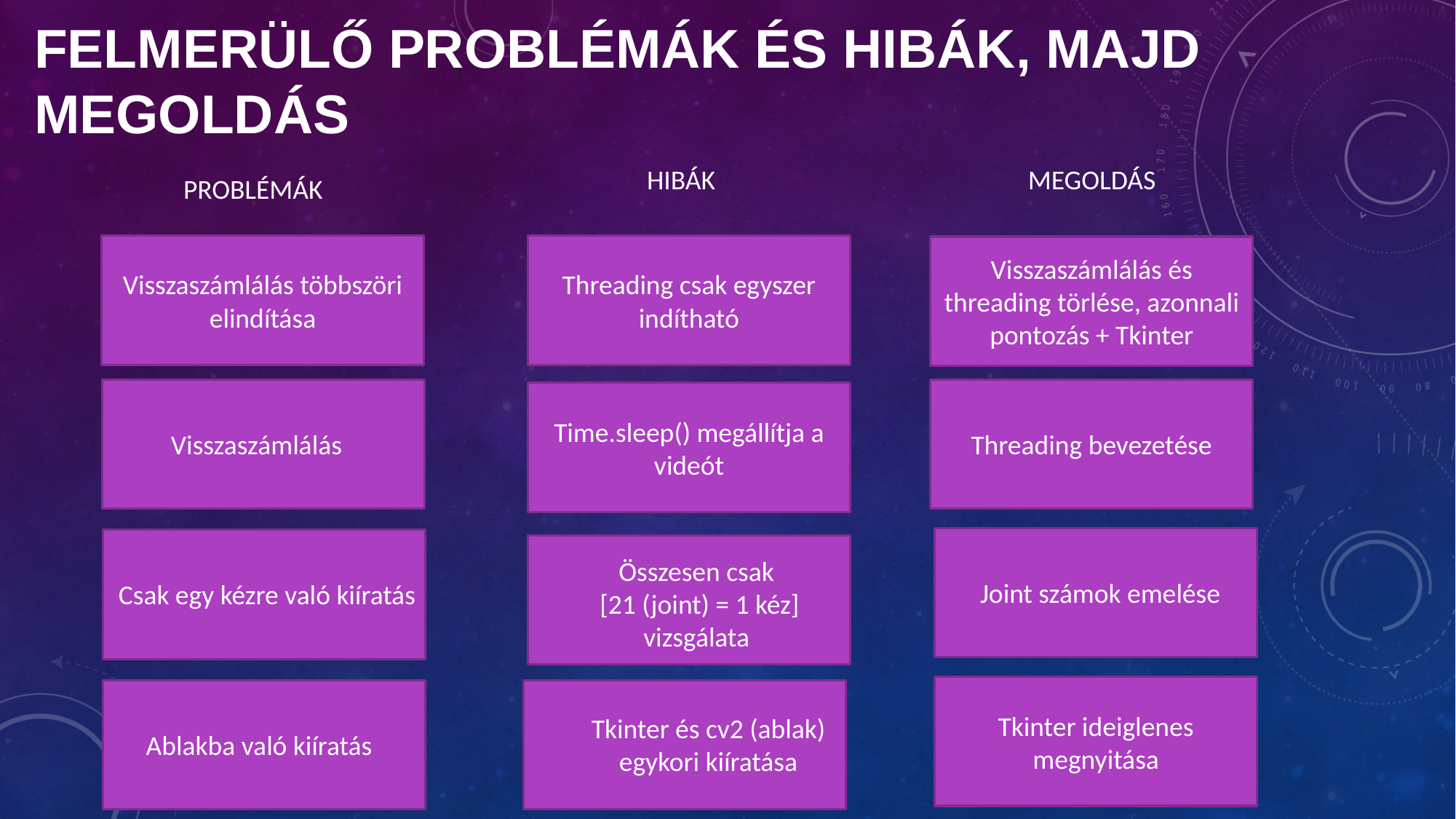

# FELMERÜLŐ PROBLÉMÁK ÉS HIBÁK, majd megoldás
HIBÁK
MEGOLDÁS
PROBLÉMÁK
Visszaszámlálás többszöri elindítása
Threading csak egyszer indítható
Visszaszámlálás és threading törlése, azonnali pontozás + Tkinter

Threading bevezetése
Time.sleep() megállítja a videót
   Visszaszámlálás

Összesen csak
[21 (joint) = 1 kéz] vizsgálata
Joint számok emelése
Csak egy kézre való kiíratás
Tkinter ideiglenes megnyitása

Tkinter és cv2 (ablak) egykori kiíratása
Ablakba való kiíratás